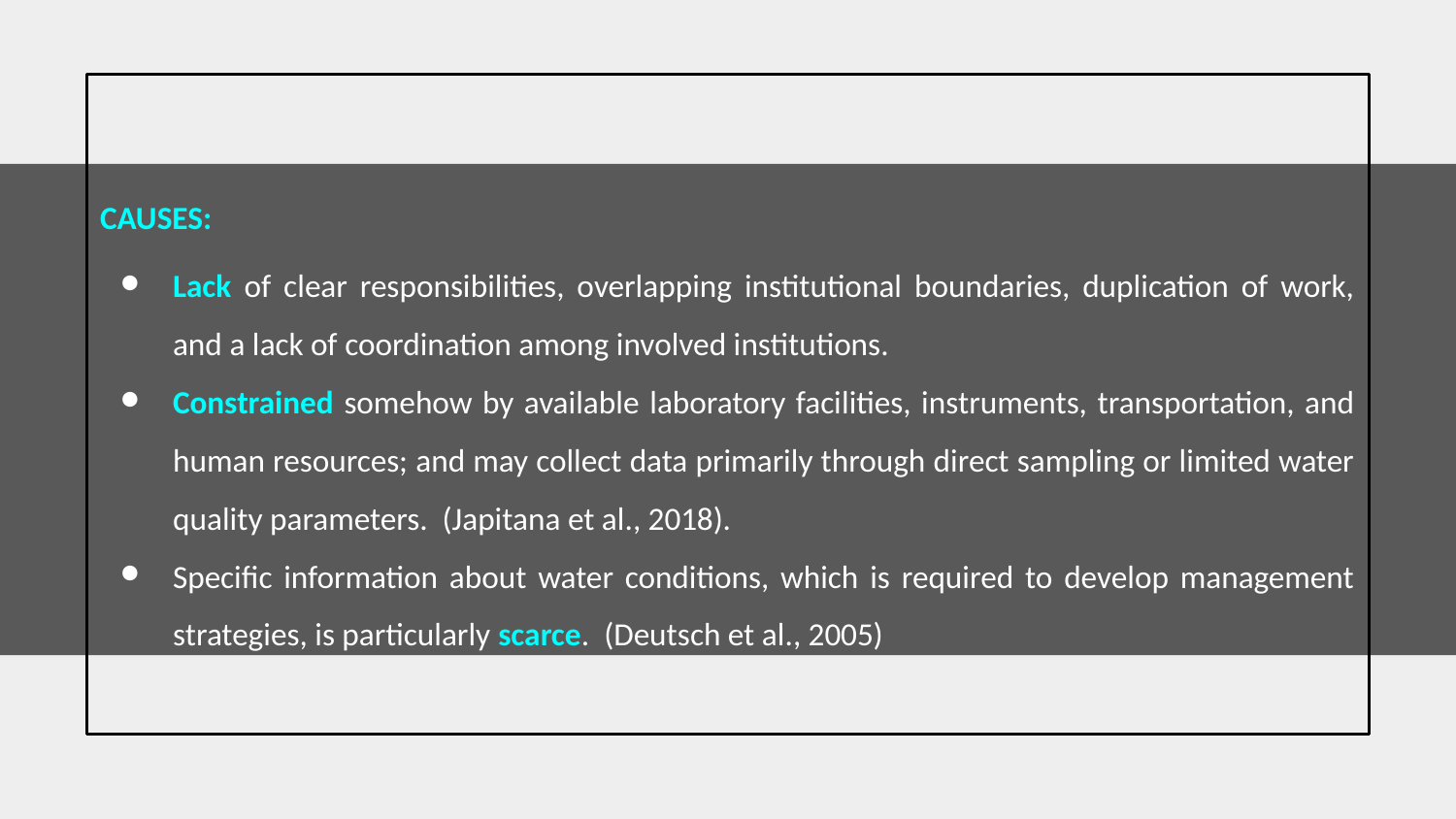

CAUSES:
Lack of clear responsibilities, overlapping institutional boundaries, duplication of work, and a lack of coordination among involved institutions.
Constrained somehow by available laboratory facilities, instruments, transportation, and human resources; and may collect data primarily through direct sampling or limited water quality parameters.  (Japitana et al., 2018).
Specific information about water conditions, which is required to develop management strategies, is particularly scarce.  (Deutsch et al., 2005)